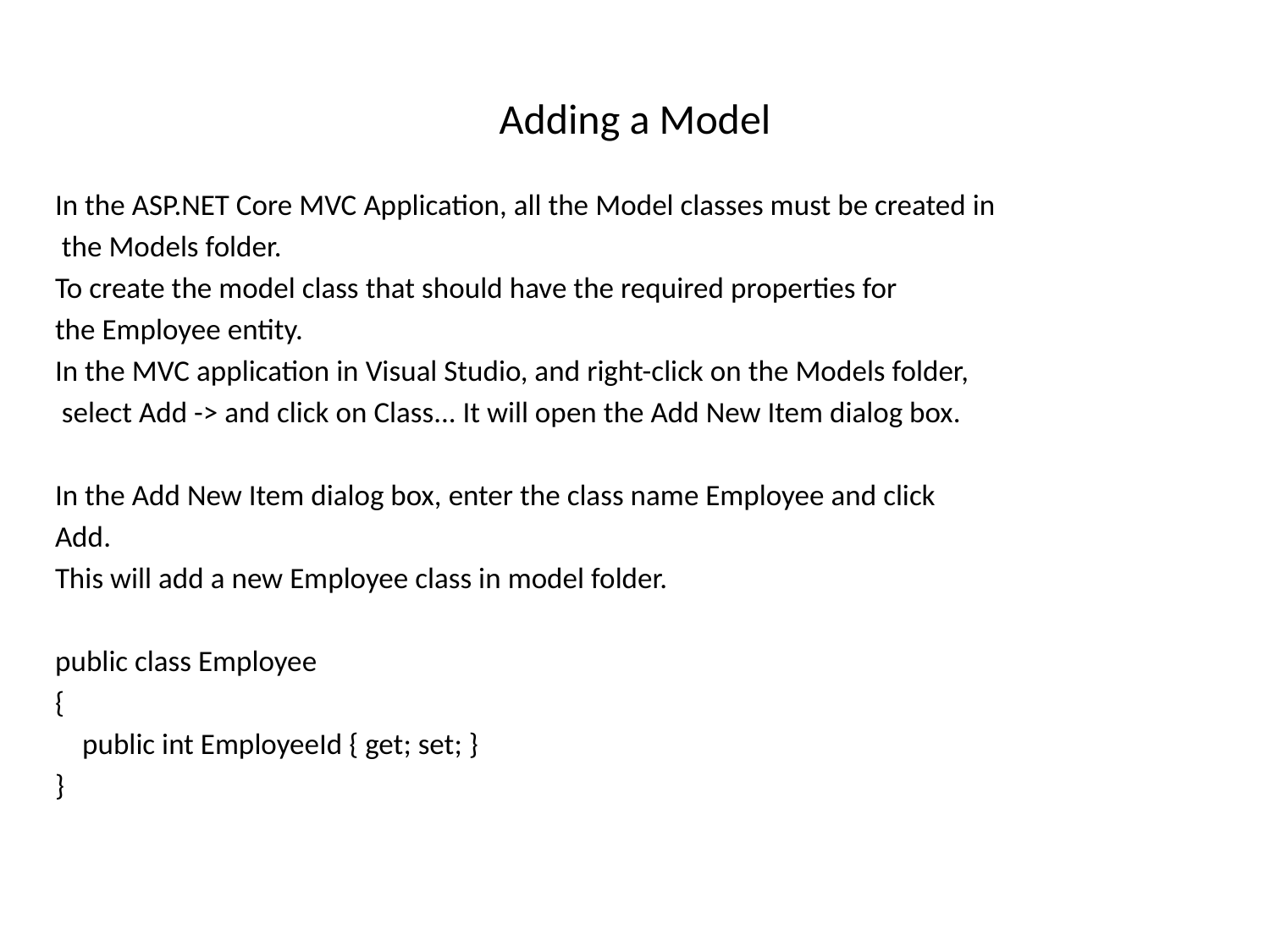

# Adding a Model
In the ASP.NET Core MVC Application, all the Model classes must be created in
 the Models folder.
To create the model class that should have the required properties for
the Employee entity.
In the MVC application in Visual Studio, and right-click on the Models folder,
 select Add -> and click on Class... It will open the Add New Item dialog box.

In the Add New Item dialog box, enter the class name Employee and click
Add.
This will add a new Employee class in model folder.

public class Employee
{
    public int EmployeeId { get; set; }
}